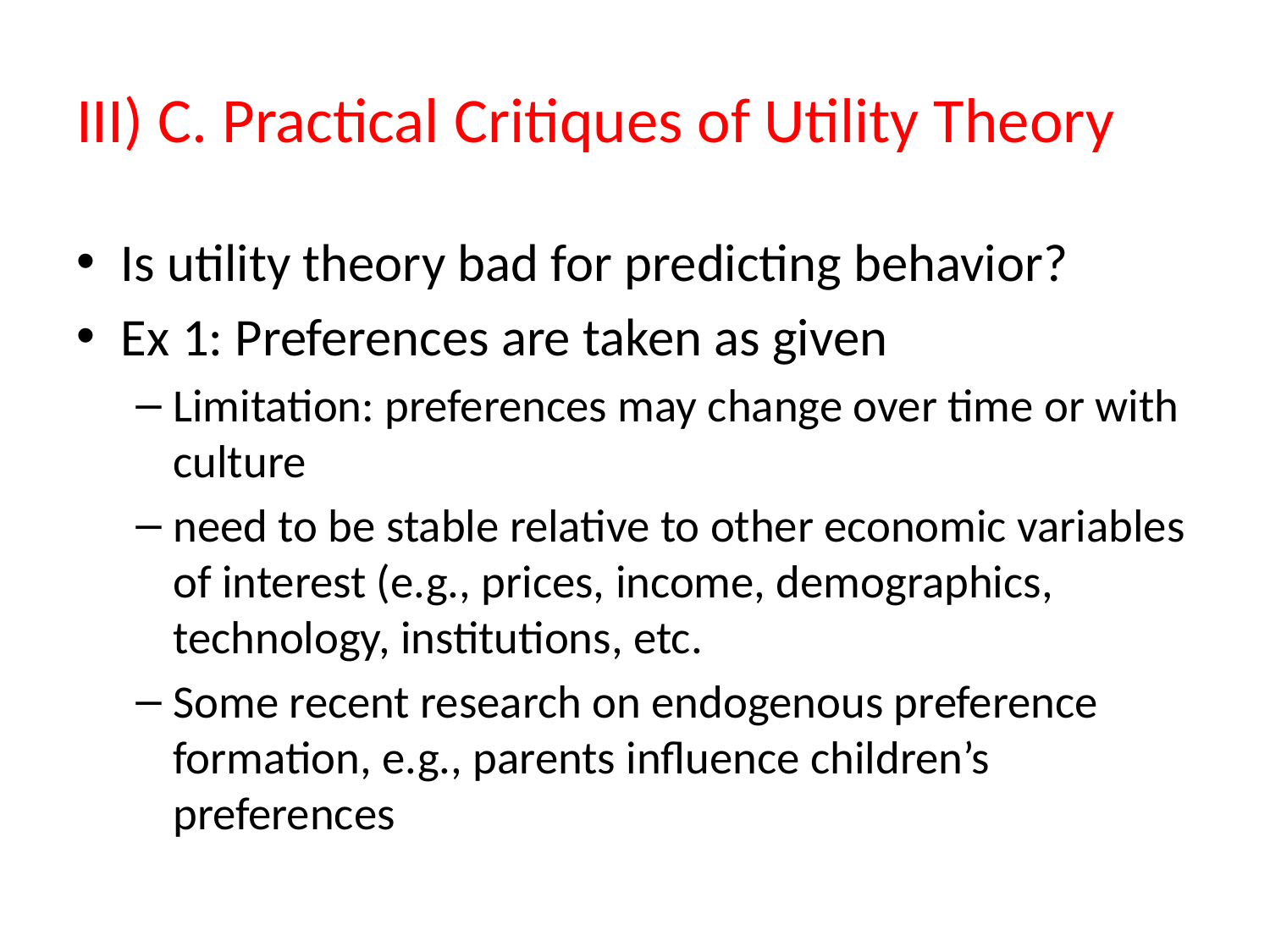

# III) C. Practical Critiques of Utility Theory
Is utility theory bad for predicting behavior?
Ex 1: Preferences are taken as given
Limitation: preferences may change over time or with culture
need to be stable relative to other economic variables of interest (e.g., prices, income, demographics, technology, institutions, etc.
Some recent research on endogenous preference formation, e.g., parents influence children’s preferences